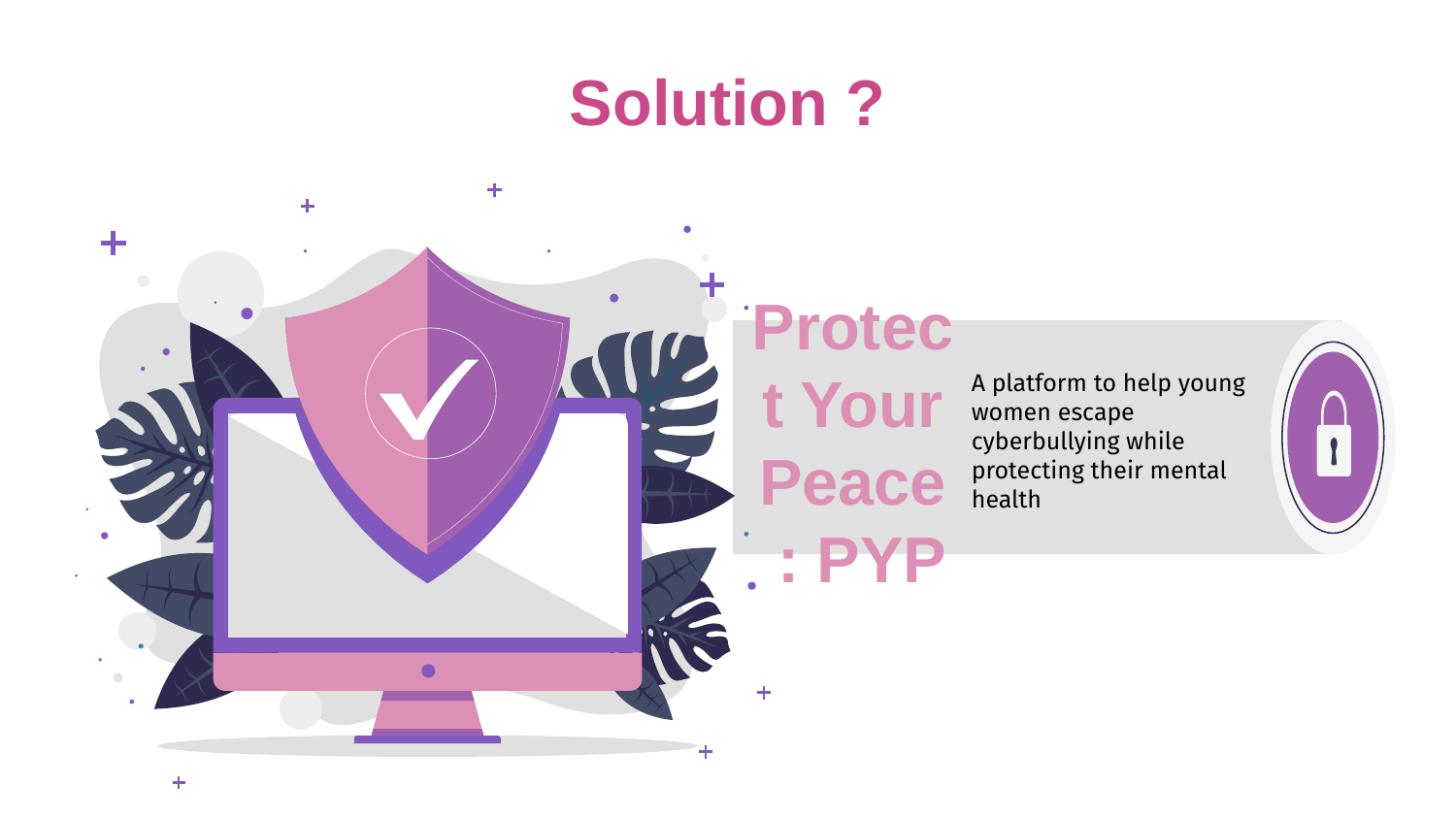

# Solution ?

Protect Your Peace
 : PYP

A platform to help young women escape cyberbullying while protecting their mental health